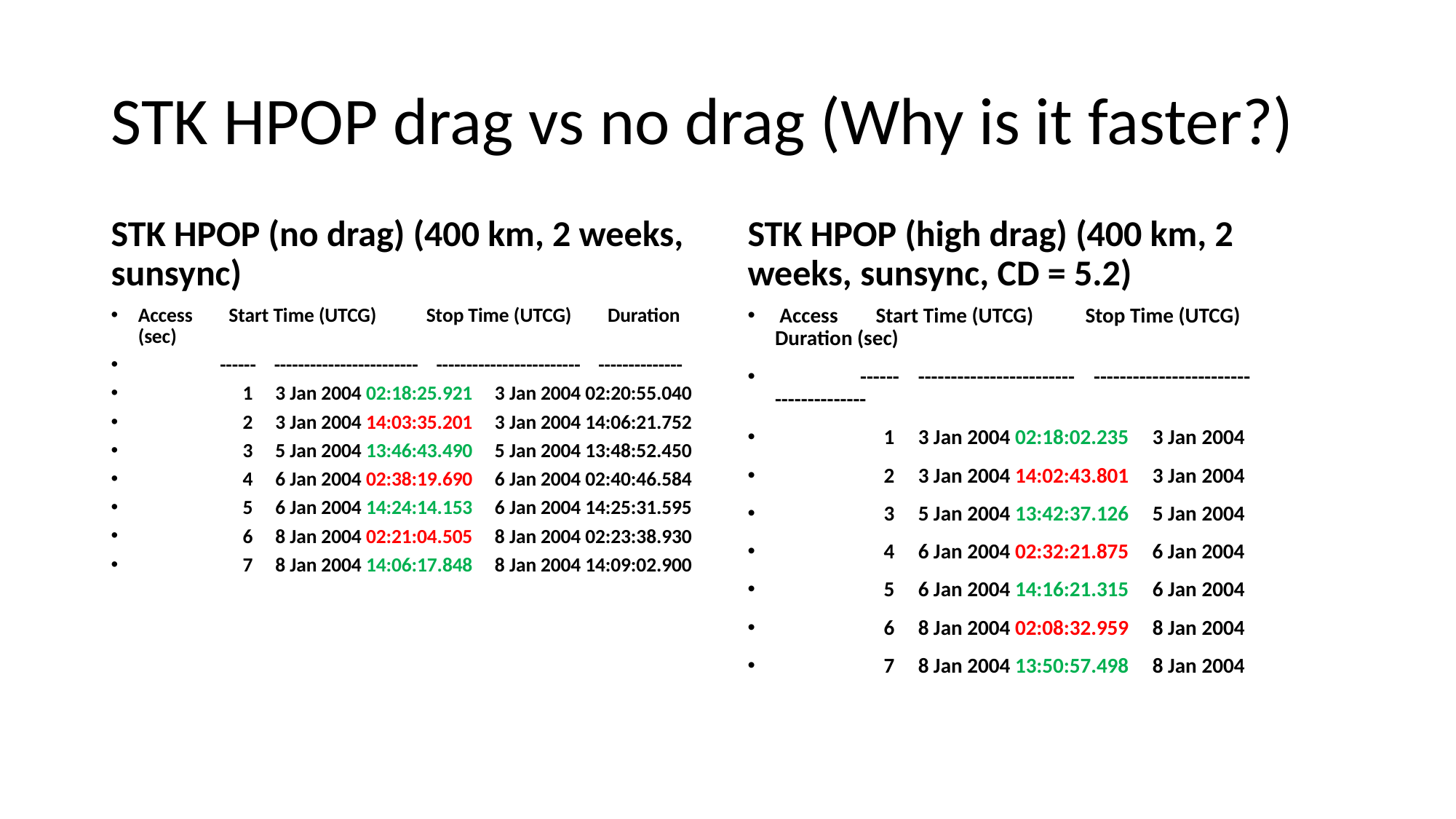

# STK HPOP drag vs no drag (Why is it faster?)
STK HPOP (no drag) (400 km, 2 weeks, sunsync)
STK HPOP (high drag) (400 km, 2 weeks, sunsync, CD = 5.2)
Access        Start Time (UTCG)           Stop Time (UTCG)        Duration (sec)
                  ------    ------------------------    ------------------------    --------------
                       1     3 Jan 2004 02:18:25.921     3 Jan 2004 02:20:55.040
                       2     3 Jan 2004 14:03:35.201     3 Jan 2004 14:06:21.752
                       3     5 Jan 2004 13:46:43.490     5 Jan 2004 13:48:52.450
                       4     6 Jan 2004 02:38:19.690     6 Jan 2004 02:40:46.584
                       5     6 Jan 2004 14:24:14.153     6 Jan 2004 14:25:31.595
                       6     8 Jan 2004 02:21:04.505     8 Jan 2004 02:23:38.930
                       7     8 Jan 2004 14:06:17.848     8 Jan 2004 14:09:02.900
 Access        Start Time (UTCG)           Stop Time (UTCG)        Duration (sec)
                  ------    ------------------------    ------------------------    --------------
                       1     3 Jan 2004 02:18:02.235     3 Jan 2004
                       2     3 Jan 2004 14:02:43.801     3 Jan 2004
                       3     5 Jan 2004 13:42:37.126     5 Jan 2004
                       4     6 Jan 2004 02:32:21.875     6 Jan 2004
                       5     6 Jan 2004 14:16:21.315     6 Jan 2004
                       6     8 Jan 2004 02:08:32.959     8 Jan 2004
                       7     8 Jan 2004 13:50:57.498     8 Jan 2004